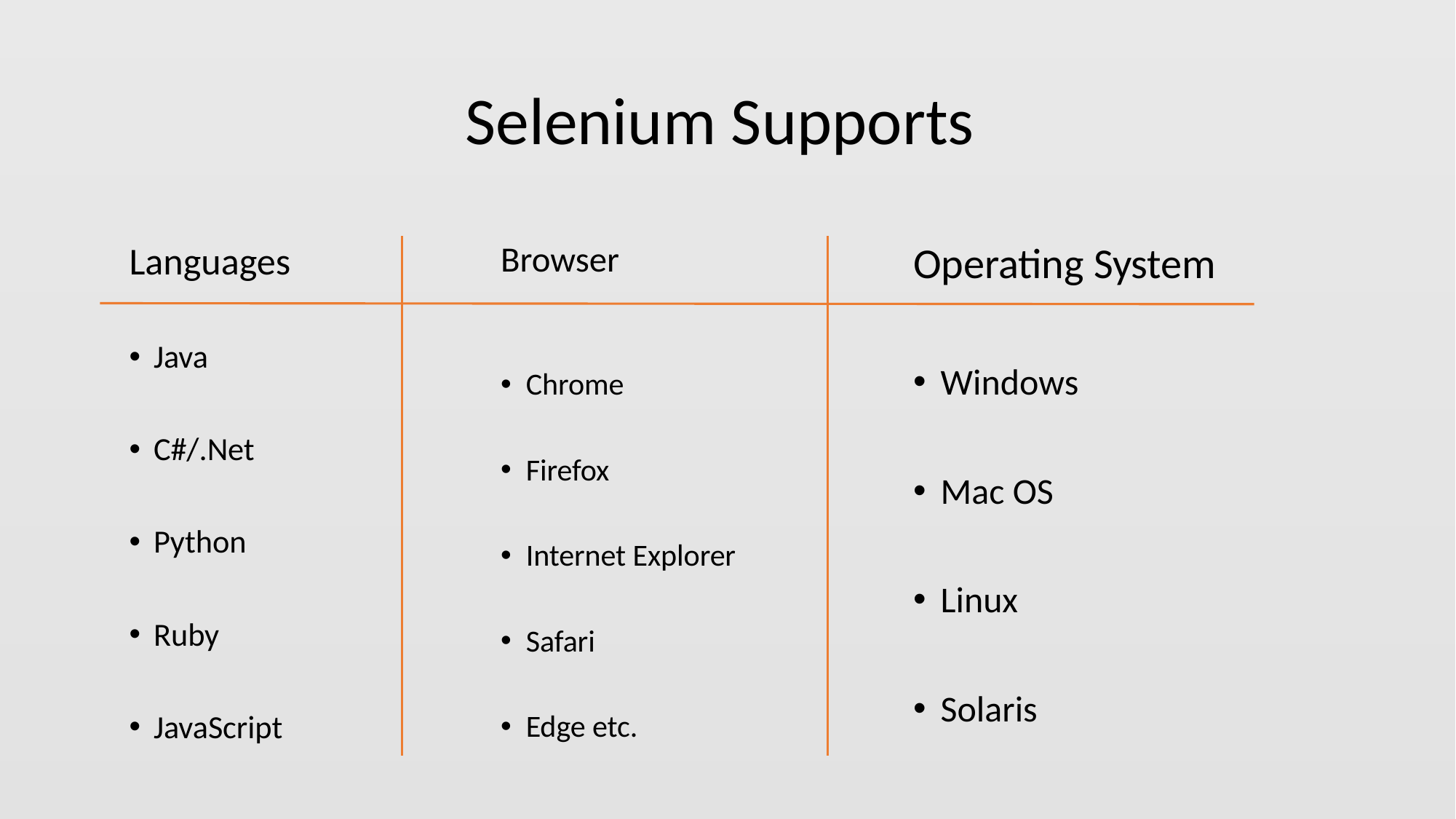

# Selenium Supports
Languages

Java

C#/.Net

Python

Ruby

JavaScript
Browser

Chrome

Firefox

Internet Explorer

Safari

Edge etc.

Operating System

Windows

Mac OS

Linux

Solaris